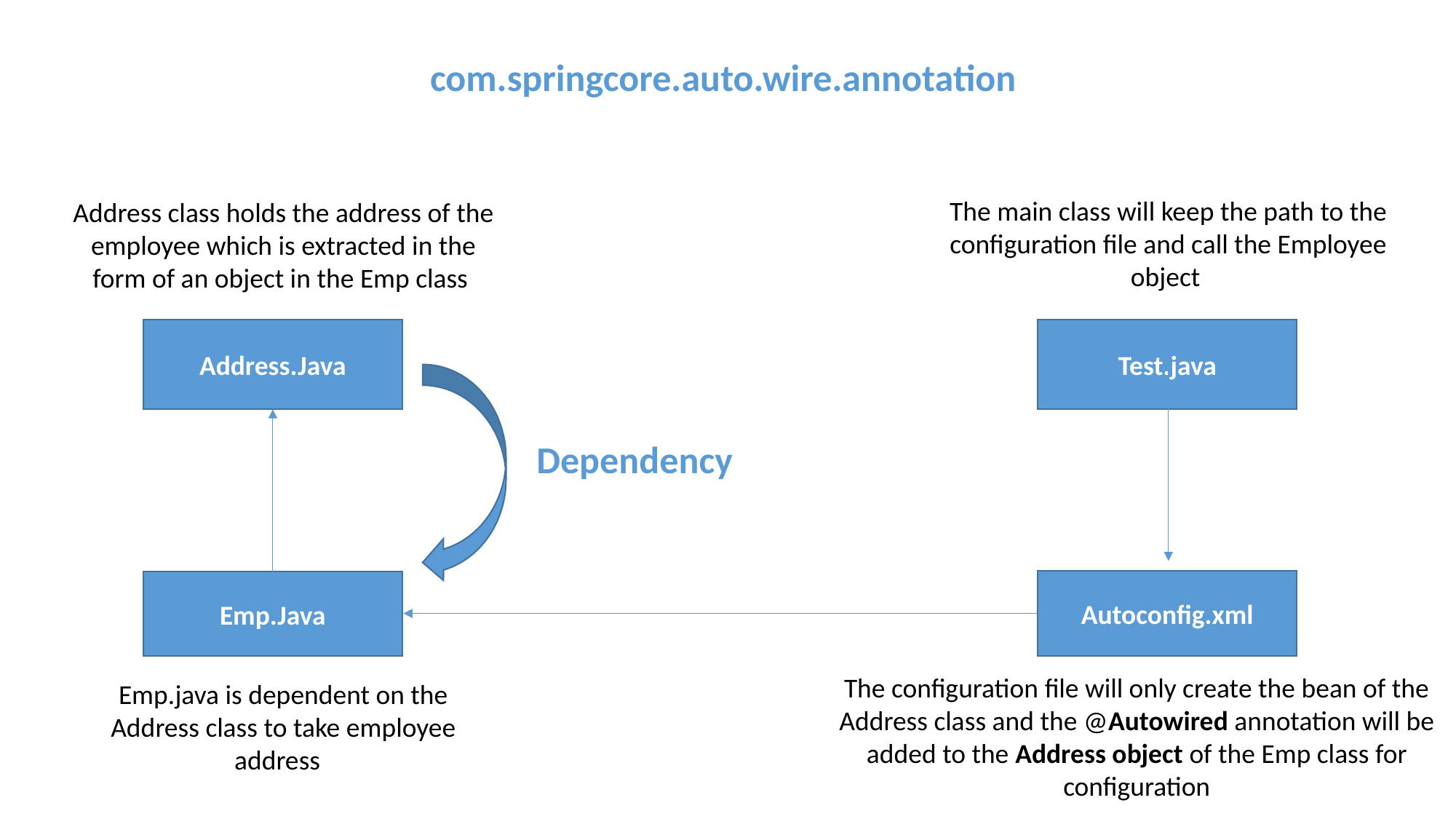

com.springcore.auto.wire.annotation
The main class will keep the path to the configuration file and call the Employee object
Address class holds the address of the employee which is extracted in the form of an object in the Emp class
Address.Java
Test.java

Dependency
Autoconfig.xml
Emp.Java
The configuration file will only create the bean of the Address class and the @Autowired annotation will be added to the Address object of the Emp class for configuration
Emp.java is dependent on the Address class to take employee address